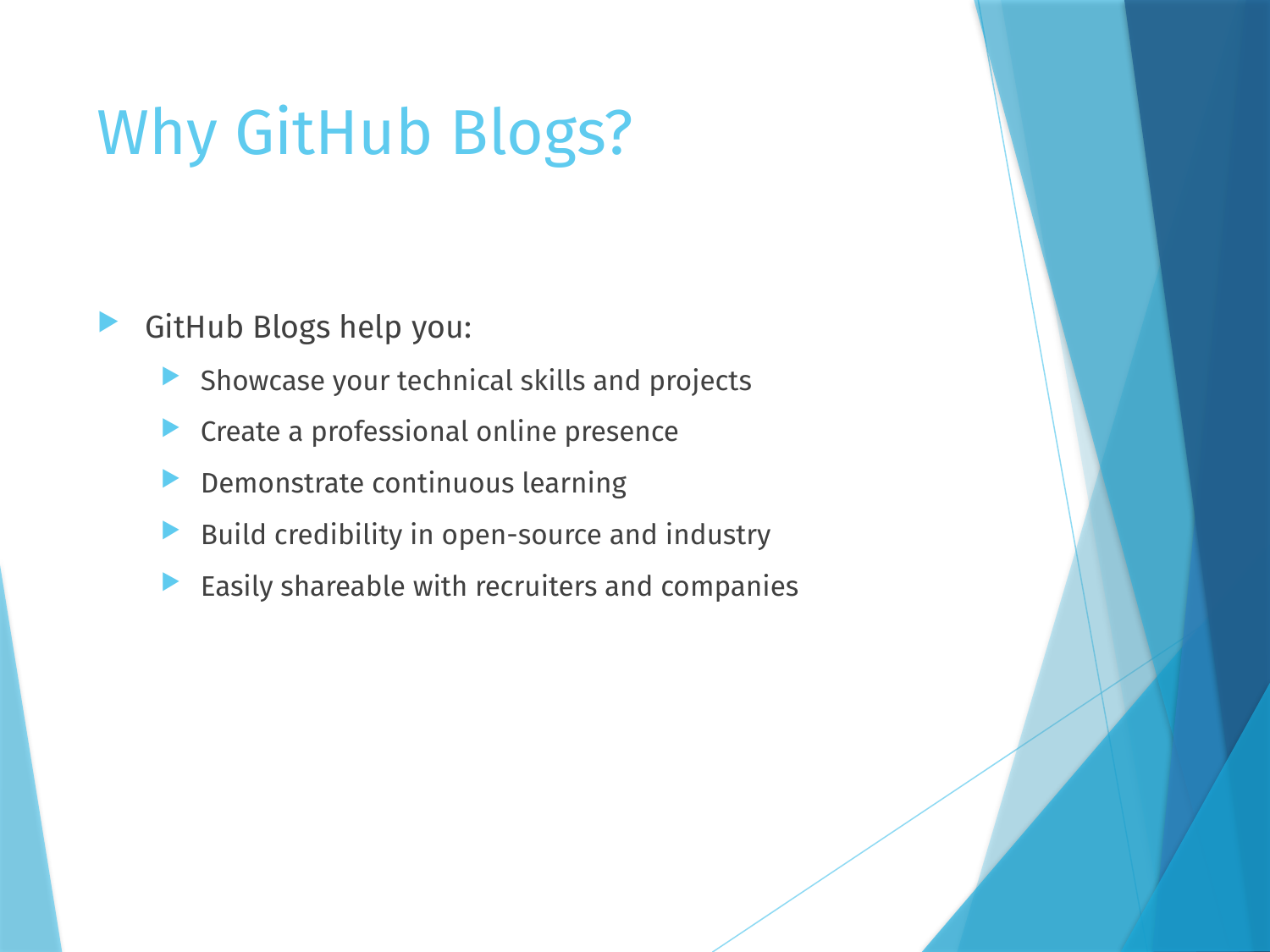

# Why GitHub Blogs?
GitHub Blogs help you:
Showcase your technical skills and projects
Create a professional online presence
Demonstrate continuous learning
Build credibility in open-source and industry
Easily shareable with recruiters and companies